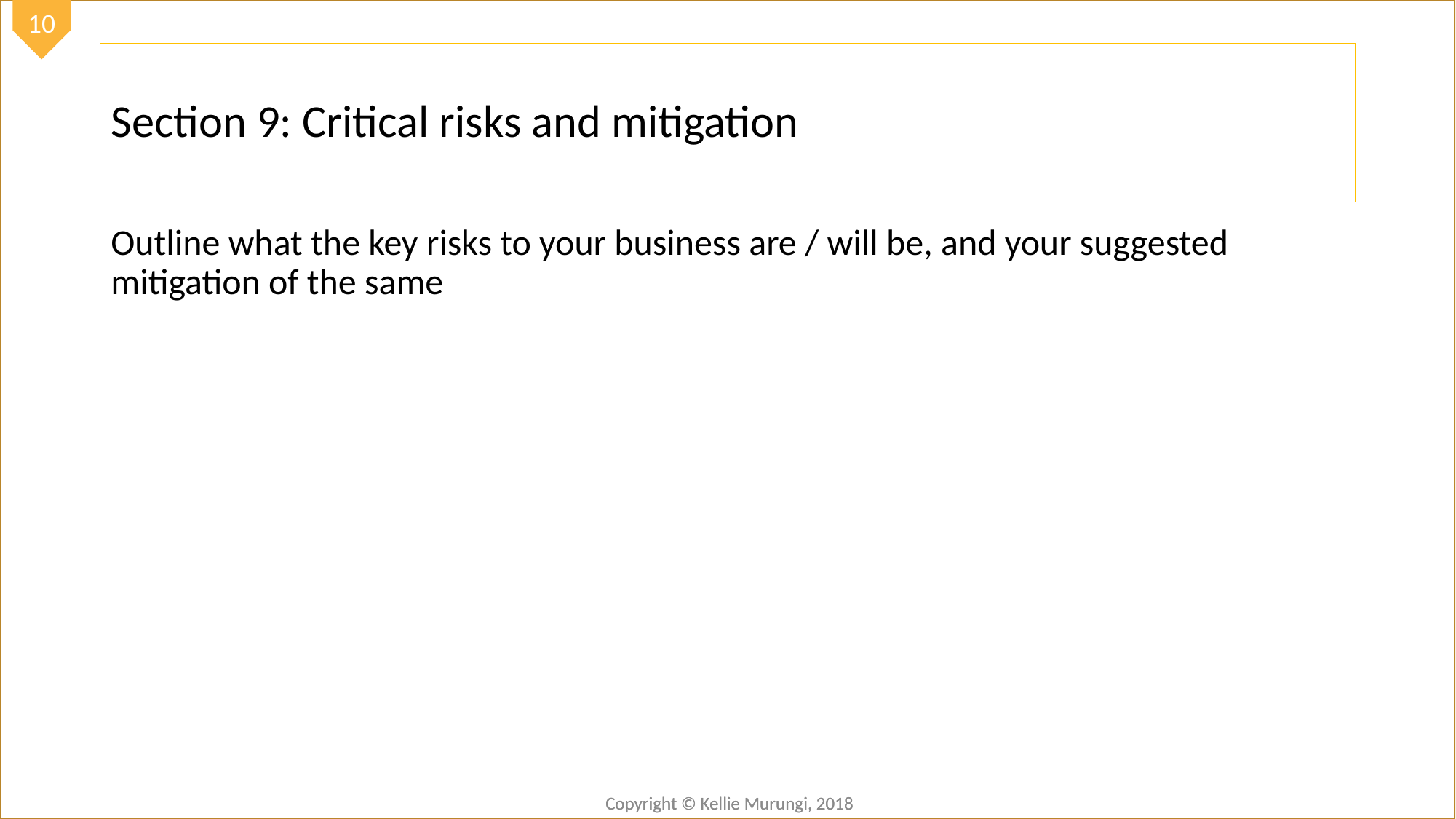

# Section 9: Critical risks and mitigation
Outline what the key risks to your business are / will be, and your suggested mitigation of the same